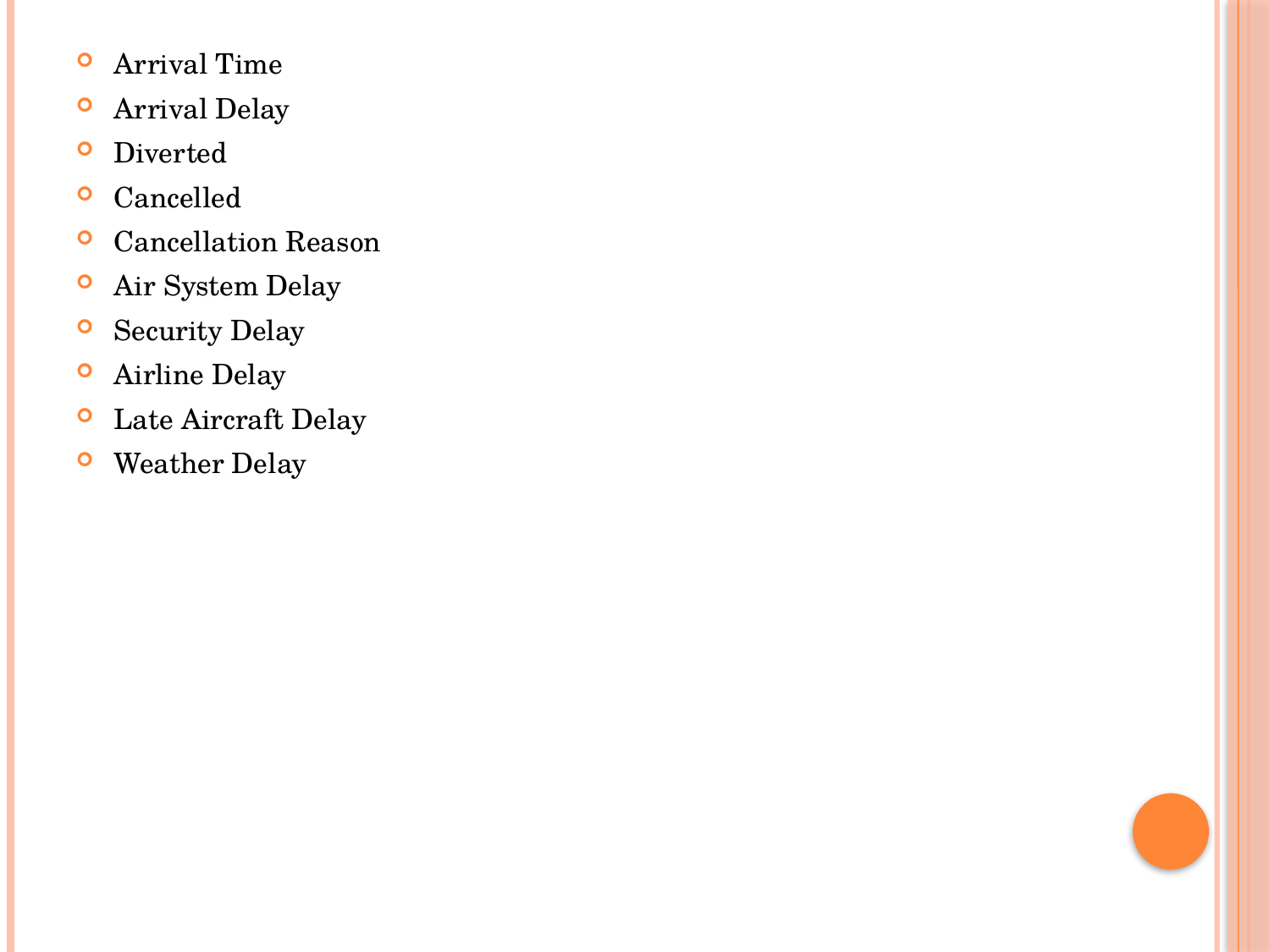

Arrival Time
Arrival Delay
Diverted
Cancelled
Cancellation Reason
Air System Delay
Security Delay
Airline Delay
Late Aircraft Delay
Weather Delay